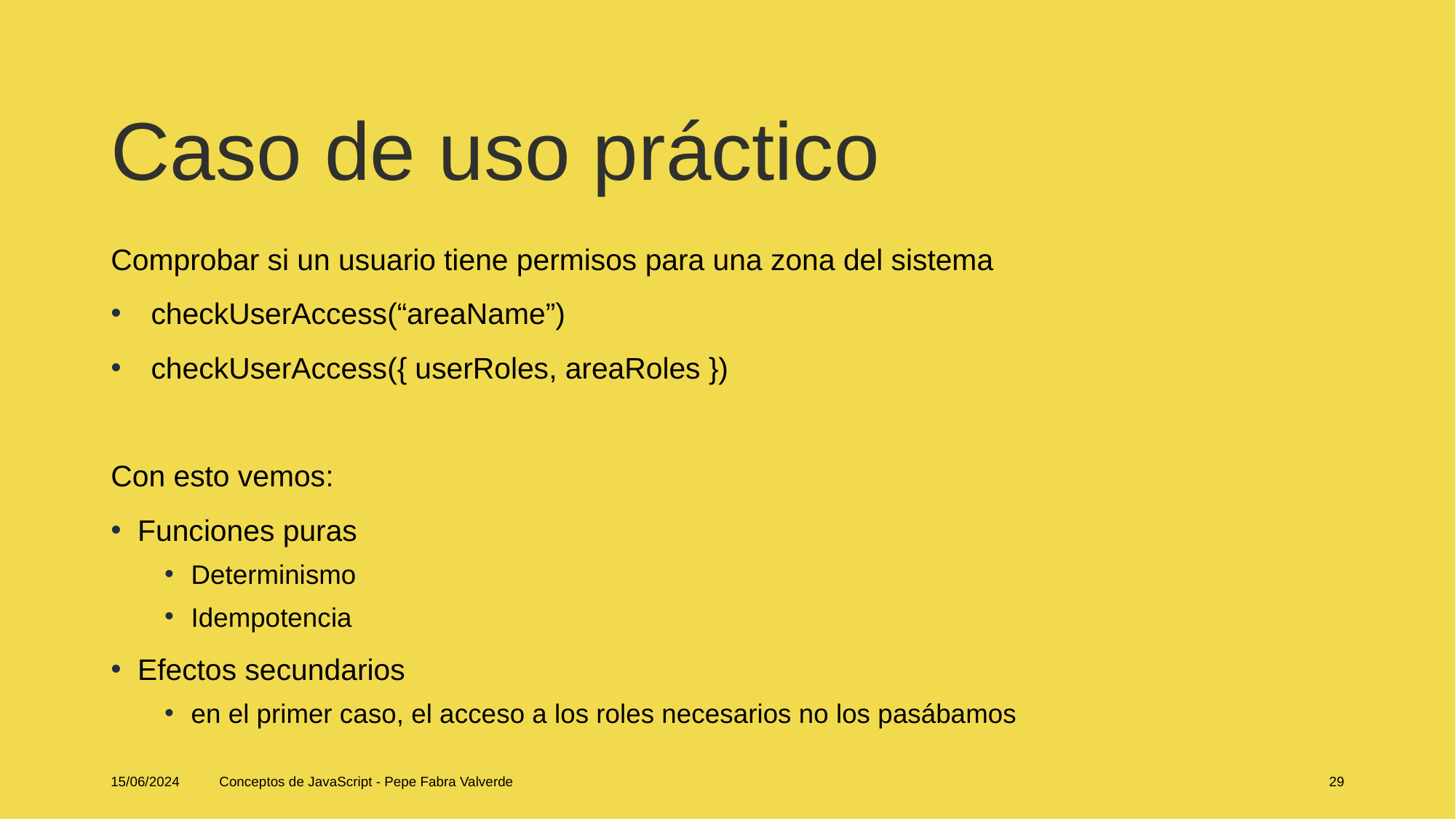

# Caso de uso práctico
Comprobar si un usuario tiene permisos para una zona del sistema
checkUserAccess(“areaName”)
checkUserAccess({ userRoles, areaRoles })

Con esto vemos:
Funciones puras
Determinismo
Idempotencia
Efectos secundarios
en el primer caso, el acceso a los roles necesarios no los pasábamos
15/06/2024
Conceptos de JavaScript - Pepe Fabra Valverde
29